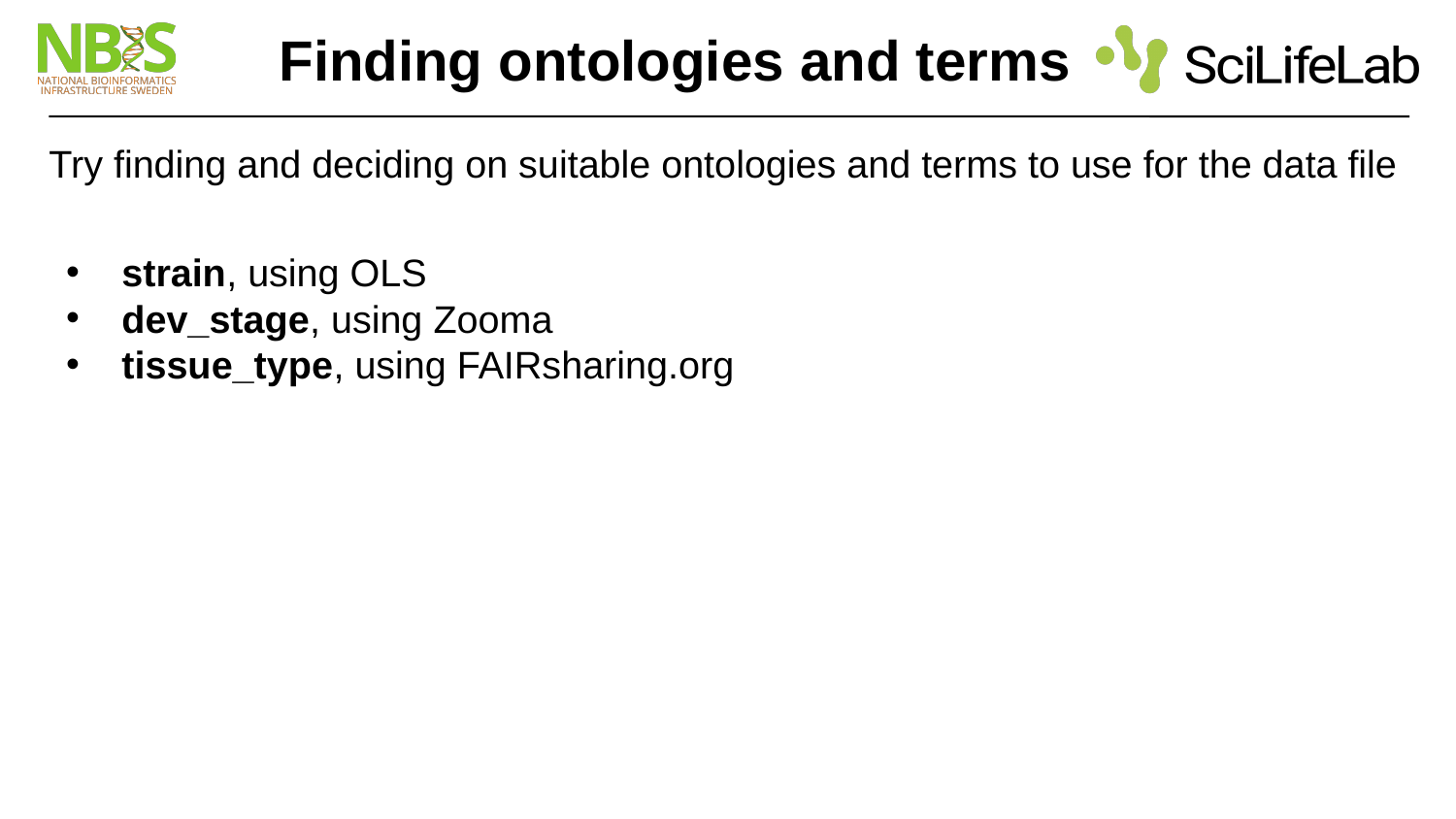

# Finding ontologies and terms
Try finding and deciding on suitable ontologies and terms to use for the data file

strain, using OLS
dev_stage, using Zooma
tissue_type, using FAIRsharing.org